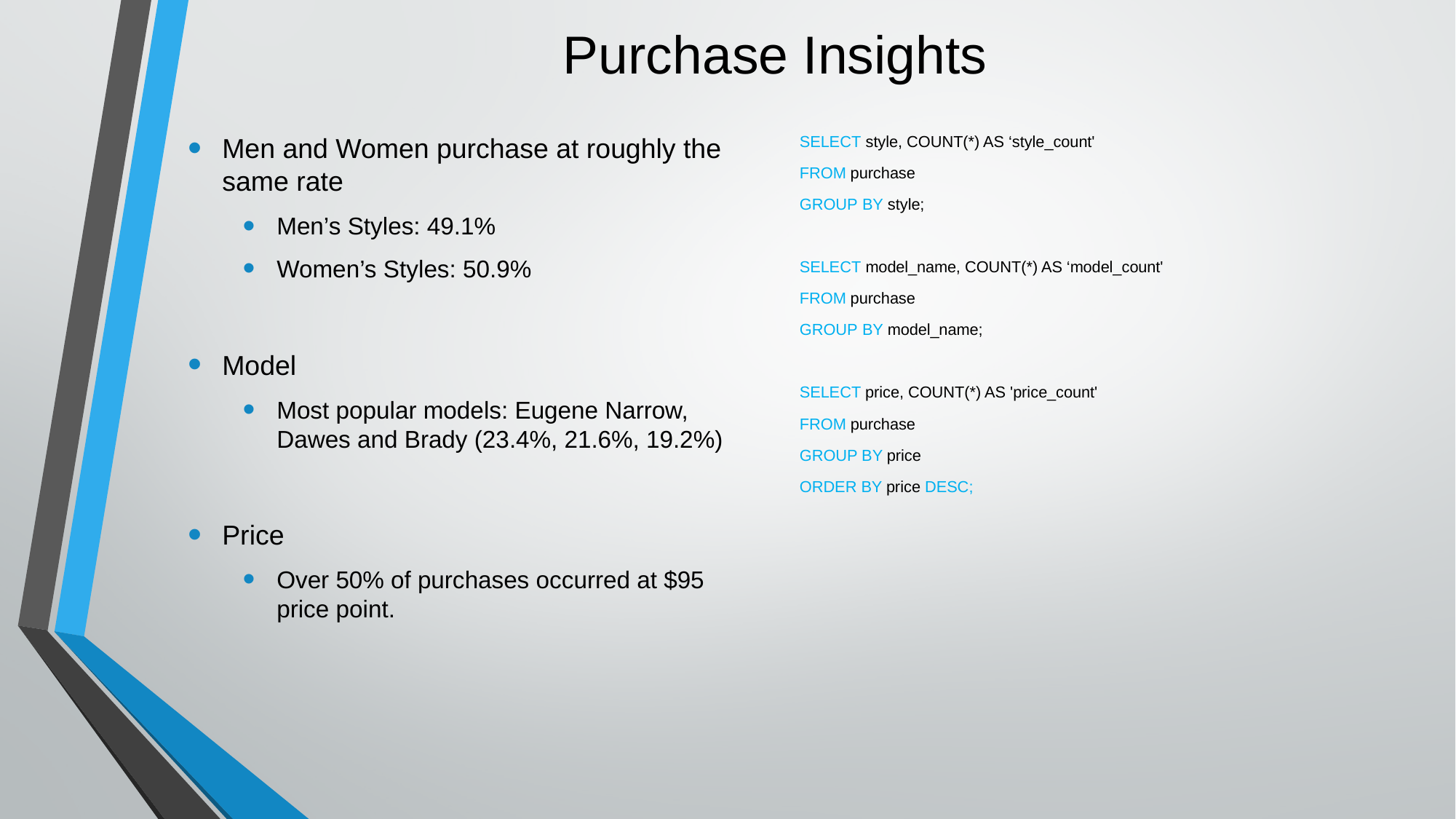

# Purchase Insights
Men and Women purchase at roughly the same rate
Men’s Styles: 49.1%
Women’s Styles: 50.9%

Model
Most popular models: Eugene Narrow, Dawes and Brady (23.4%, 21.6%, 19.2%)

Price
Over 50% of purchases occurred at $95 price point.

SELECT style, COUNT(*) AS ‘style_count'
FROM purchase
GROUP BY style;

SELECT model_name, COUNT(*) AS ‘model_count'
FROM purchase
GROUP BY model_name;

SELECT price, COUNT(*) AS 'price_count'
FROM purchase
GROUP BY price
ORDER BY price DESC;